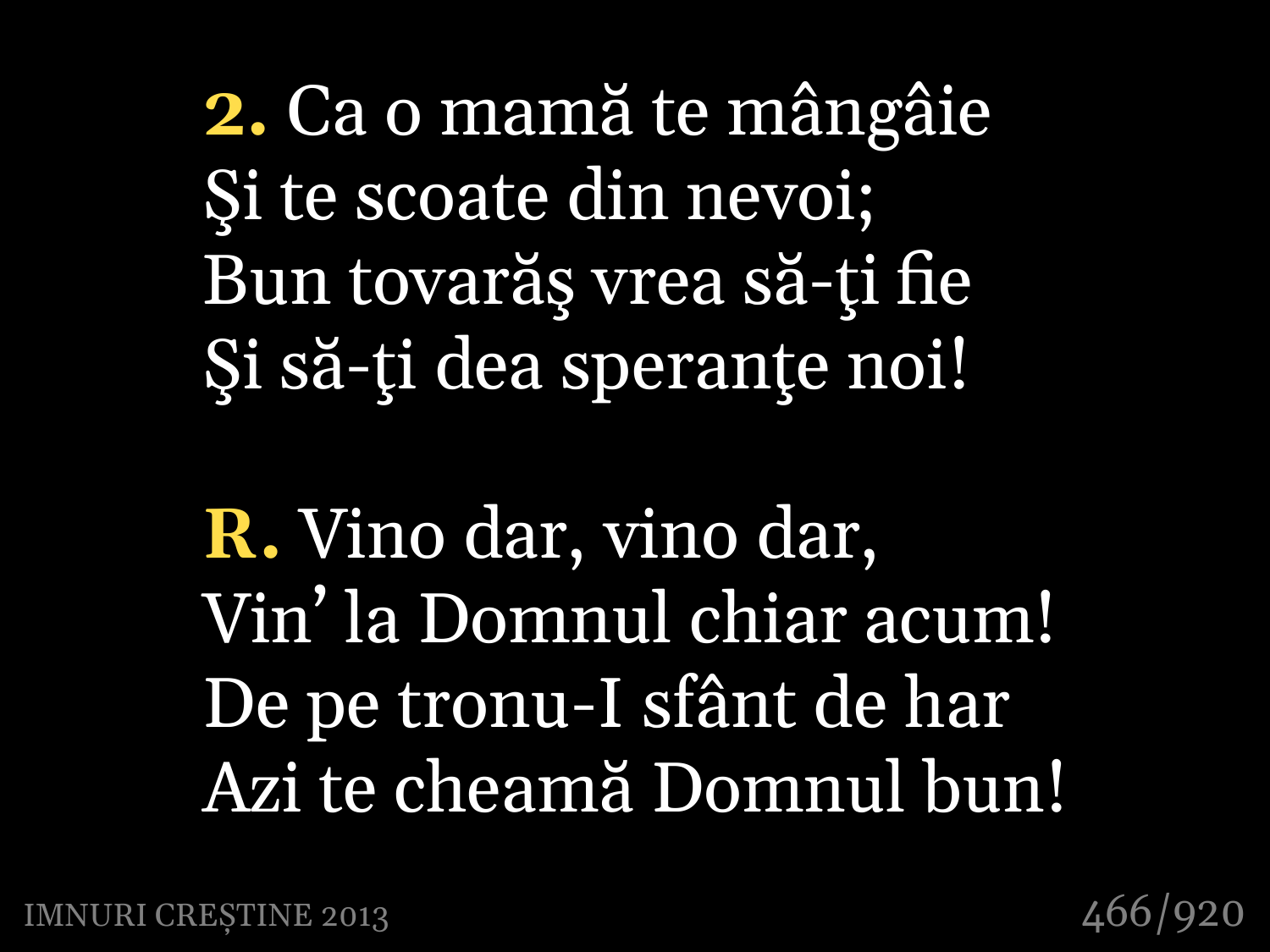

2. Ca o mamă te mângâie
Şi te scoate din nevoi;
Bun tovarăş vrea să-ţi fie
Şi să-ţi dea speranţe noi!

R. Vino dar, vino dar,
Vin’ la Domnul chiar acum!
De pe tronu-I sfânt de har
Azi te cheamă Domnul bun!
466/920
IMNURI CREȘTINE 2013